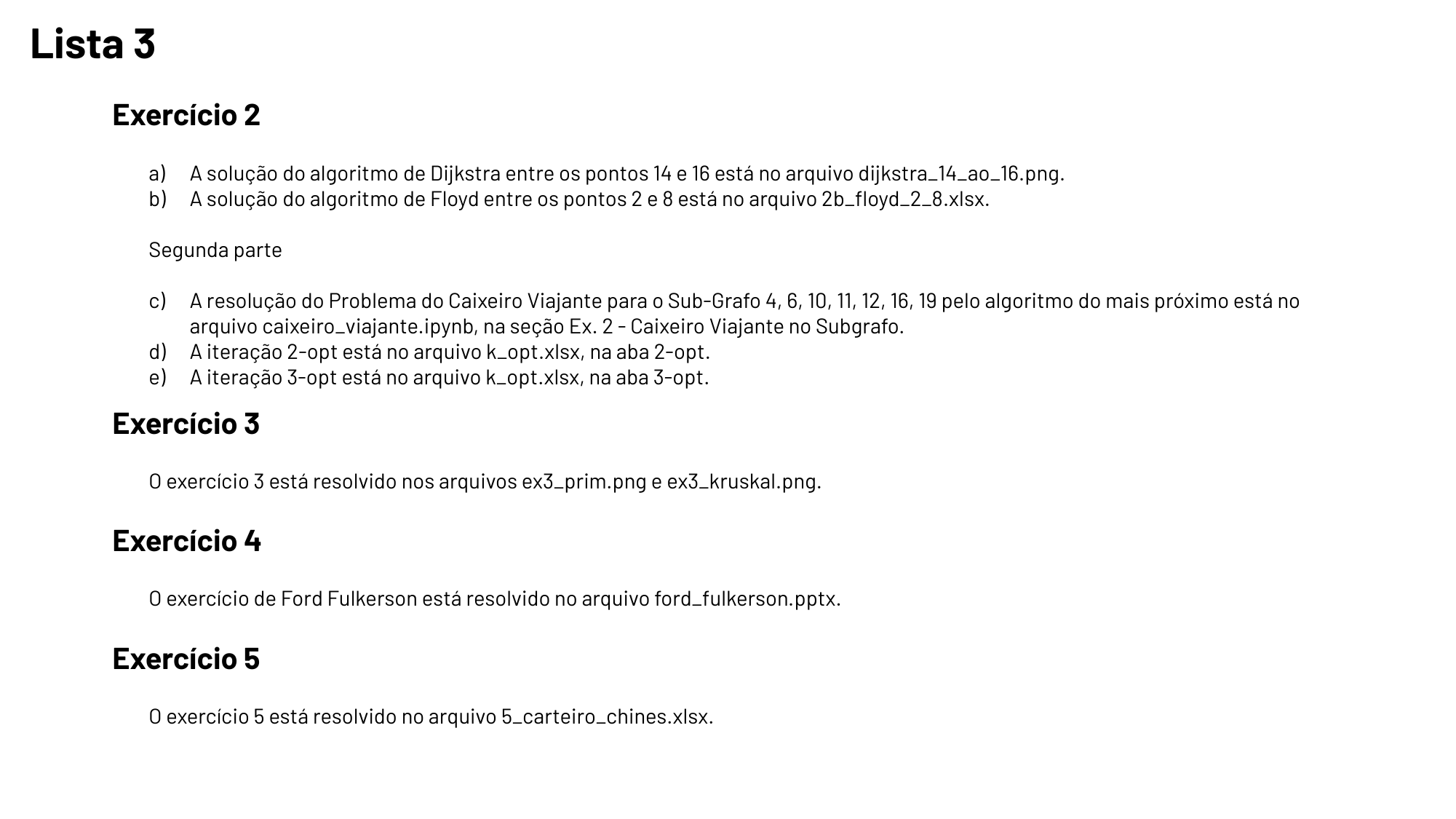

Lista 3
Exercício 2
A solução do algoritmo de Dijkstra entre os pontos 14 e 16 está no arquivo dijkstra_14_ao_16.png.
A solução do algoritmo de Floyd entre os pontos 2 e 8 está no arquivo 2b_floyd_2_8.xlsx.

Segunda parte

A resolução do Problema do Caixeiro Viajante para o Sub-Grafo 4, 6, 10, 11, 12, 16, 19 pelo algoritmo do mais próximo está no arquivo caixeiro_viajante.ipynb, na seção Ex. 2 - Caixeiro Viajante no Subgrafo.
A iteração 2-opt está no arquivo k_opt.xlsx, na aba 2-opt.
A iteração 3-opt está no arquivo k_opt.xlsx, na aba 3-opt.
Exercício 3
O exercício 3 está resolvido nos arquivos ex3_prim.png e ex3_kruskal.png.
Exercício 4
O exercício de Ford Fulkerson está resolvido no arquivo ford_fulkerson.pptx.
Exercício 5
O exercício 5 está resolvido no arquivo 5_carteiro_chines.xlsx.